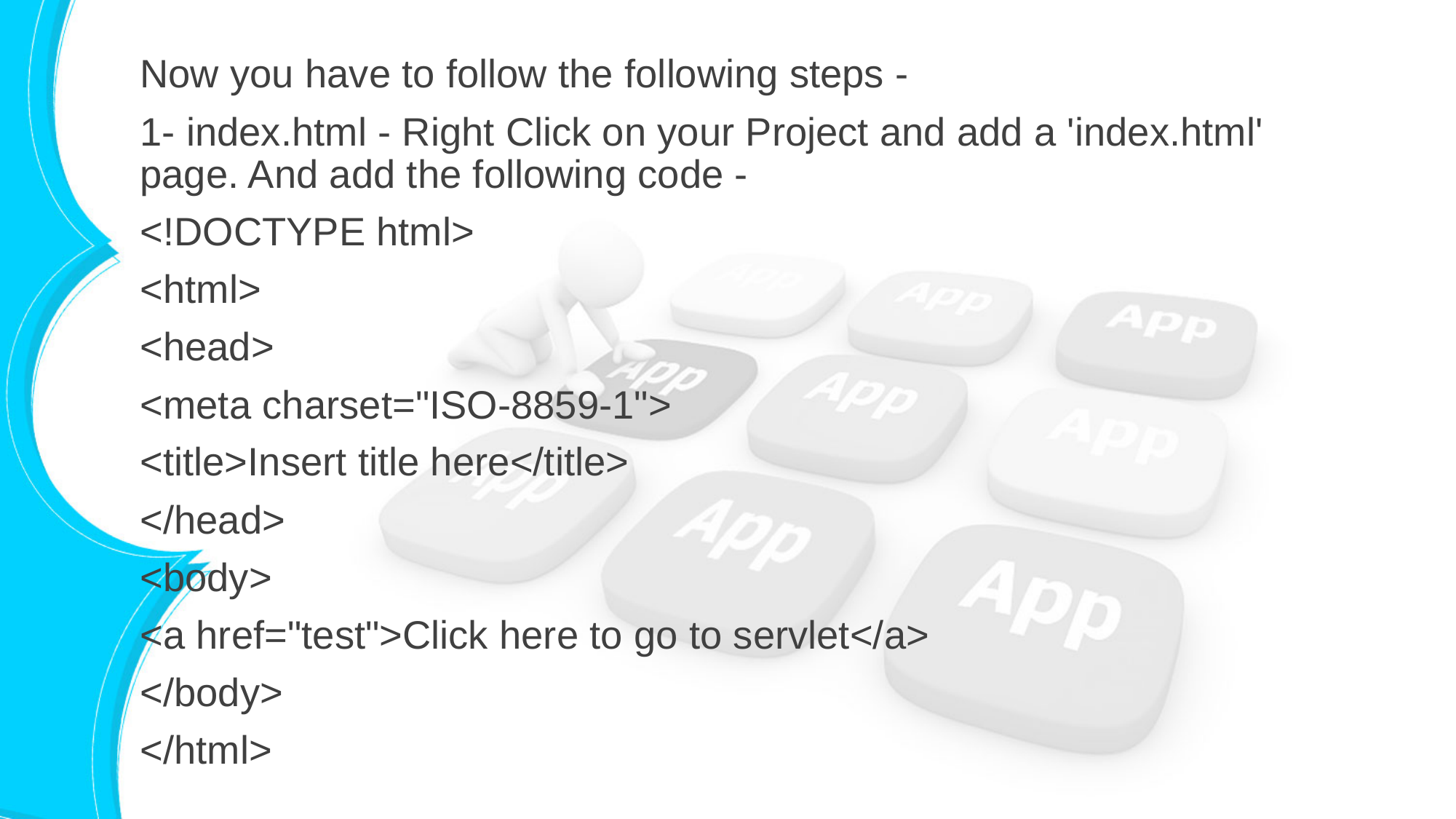

Now you have to follow the following steps -
1- index.html - Right Click on your Project and add a 'index.html' page. And add the following code -
<!DOCTYPE html>
<html>
<head>
<meta charset="ISO-8859-1">
<title>Insert title here</title>
</head>
<body>
<a href="test">Click here to go to servlet</a>
</body>
</html>